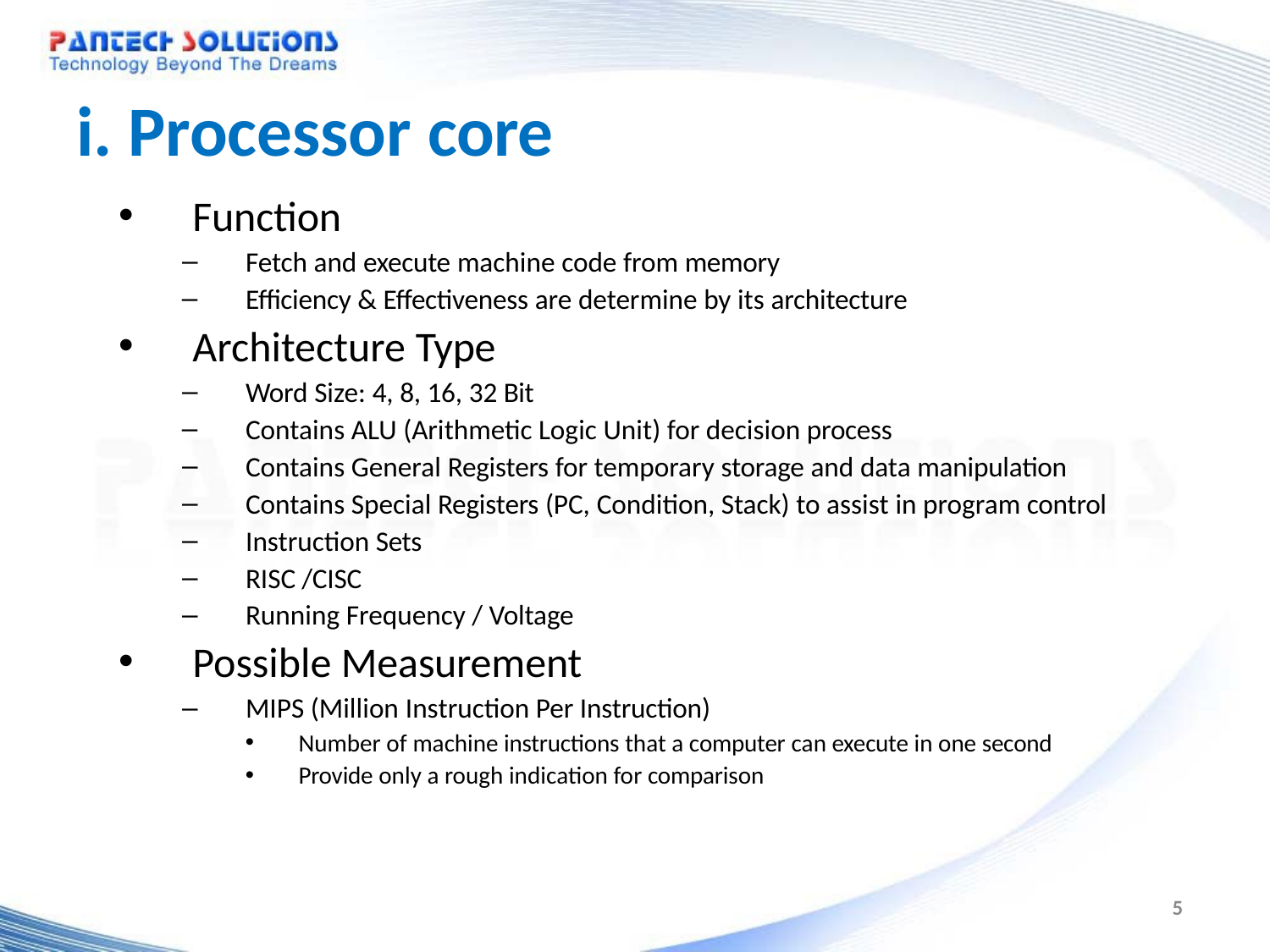

# i. Processor core
Function
Fetch and execute machine code from memory
Efficiency & Effectiveness are determine by its architecture
Architecture Type
Word Size: 4, 8, 16, 32 Bit
Contains ALU (Arithmetic Logic Unit) for decision process
Contains General Registers for temporary storage and data manipulation
Contains Special Registers (PC, Condition, Stack) to assist in program control
Instruction Sets
RISC /CISC
Running Frequency / Voltage
Possible Measurement
MIPS (Million Instruction Per Instruction)
Number of machine instructions that a computer can execute in one second
Provide only a rough indication for comparison
5